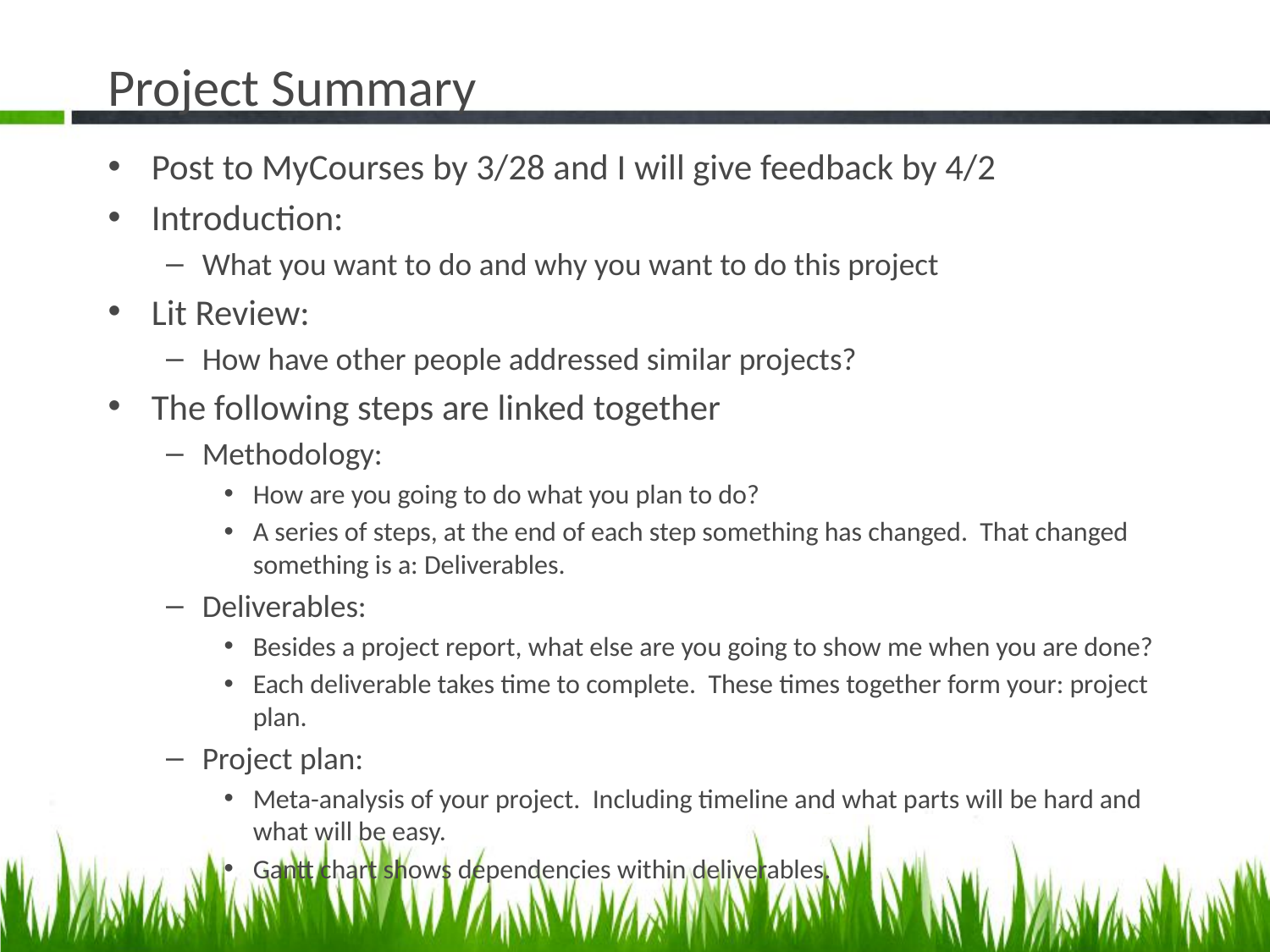

# Project Summary
Post to MyCourses by 3/28 and I will give feedback by 4/2
Introduction:
What you want to do and why you want to do this project
Lit Review:
How have other people addressed similar projects?
The following steps are linked together
Methodology:
How are you going to do what you plan to do?
A series of steps, at the end of each step something has changed.  That changed something is a: Deliverables.
Deliverables:
Besides a project report, what else are you going to show me when you are done?
Each deliverable takes time to complete.  These times together form your: project plan.
Project plan:
Meta-analysis of your project.  Including timeline and what parts will be hard and what will be easy.
Gantt chart shows dependencies within deliverables.